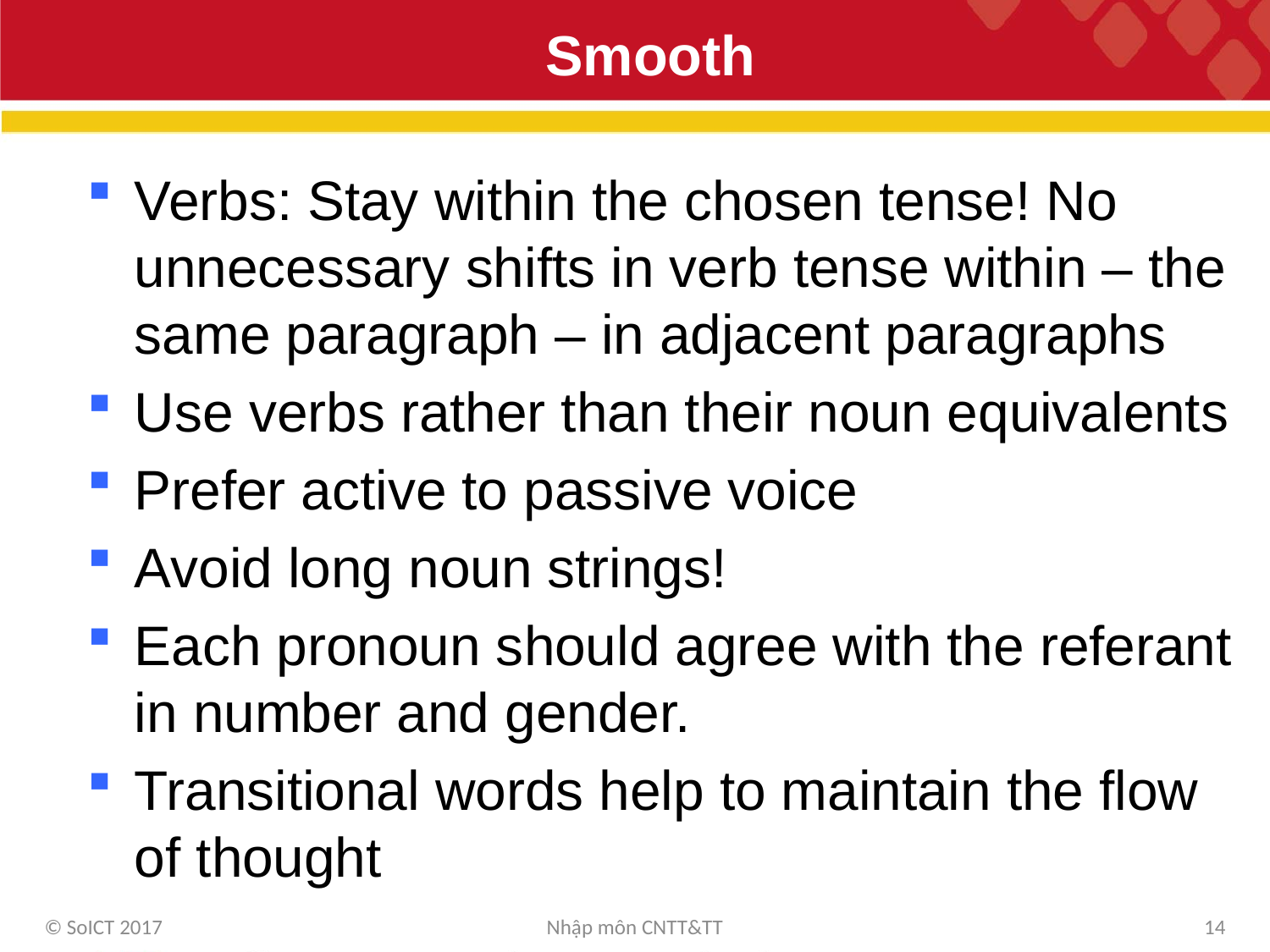

# Smooth
Verbs: Stay within the chosen tense! No unnecessary shifts in verb tense within – the same paragraph – in adjacent paragraphs
Use verbs rather than their noun equivalents
Prefer active to passive voice
Avoid long noun strings!
Each pronoun should agree with the referant in number and gender.
Transitional words help to maintain the flow of thought

© SoICT 2017
Nhập môn CNTT&TT
14